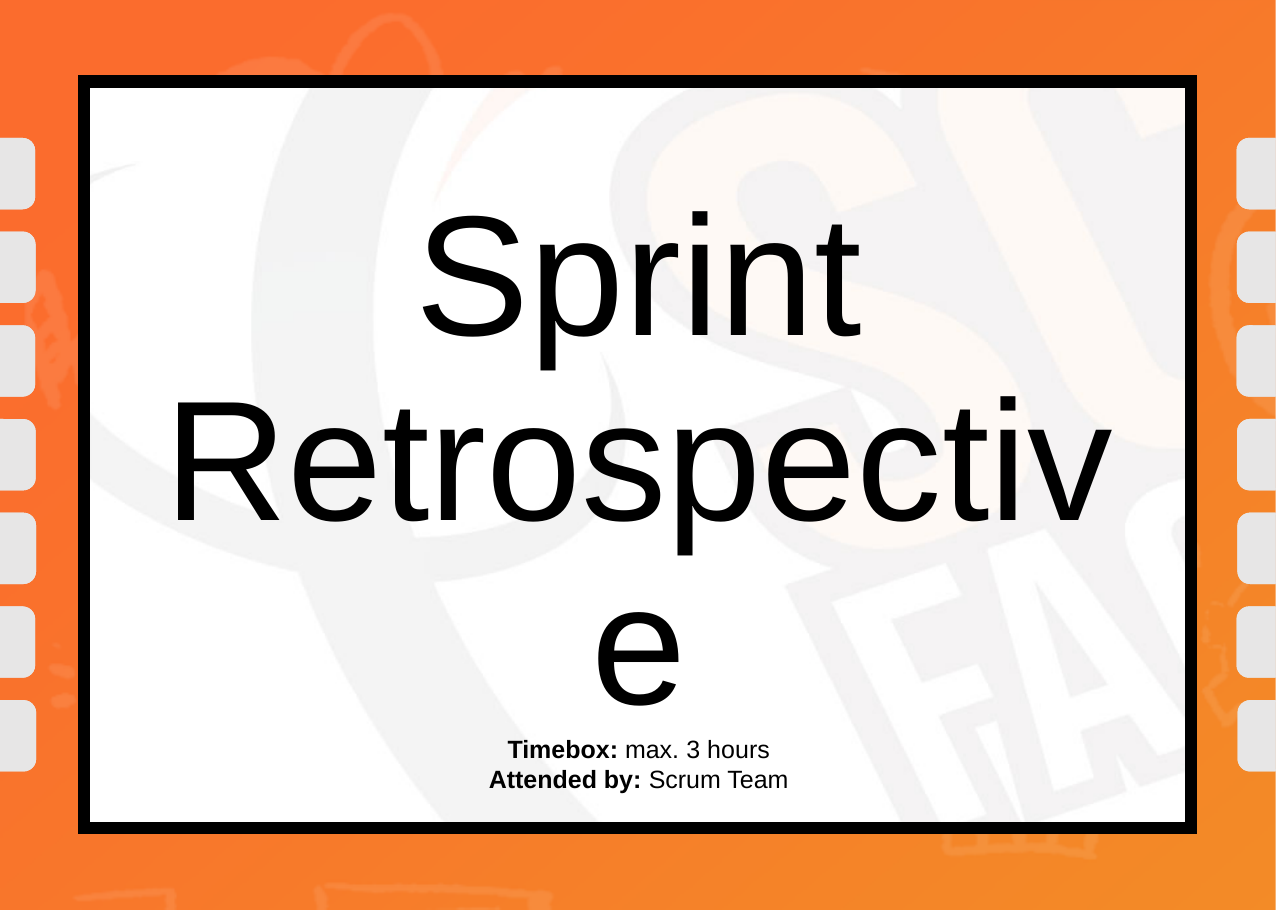

Sprint Retrospective
Timebox: max. 3 hours
Attended by: Scrum Team